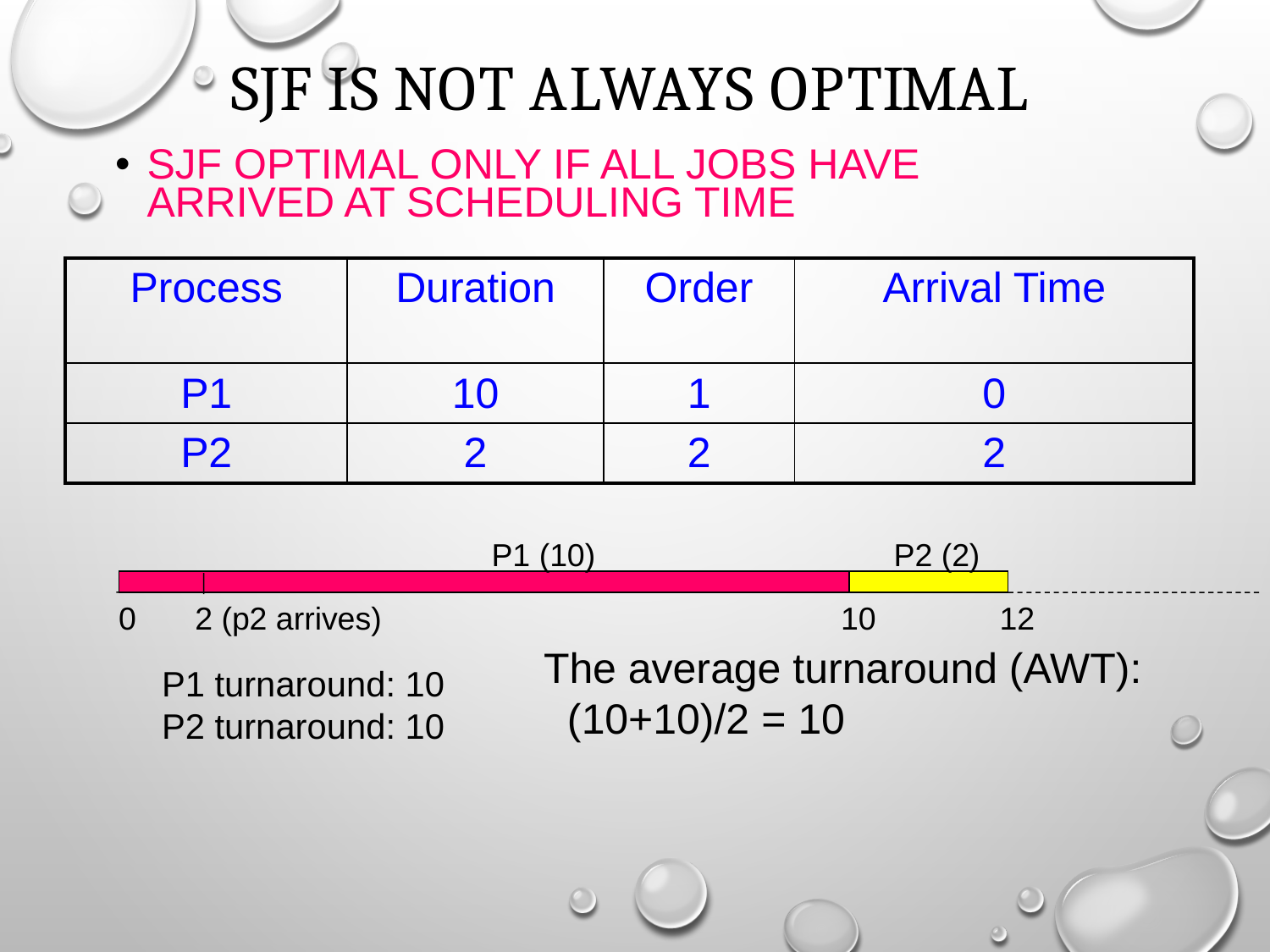

# SJF is not always optimal
SJF optimal only if all jobs have arrived at scheduling time
| Process | Duration | Order | Arrival Time |
| --- | --- | --- | --- |
| P1 | 10 | 1 | 0 |
| P2 | 2 | 2 | 2 |

P1 (10)
P2 (2)

0

2 (p2 arrives)
10
12
The average turnaround (AWT):
  (10+10)/2 = 10
P1 turnaround: 10
P2 turnaround: 10